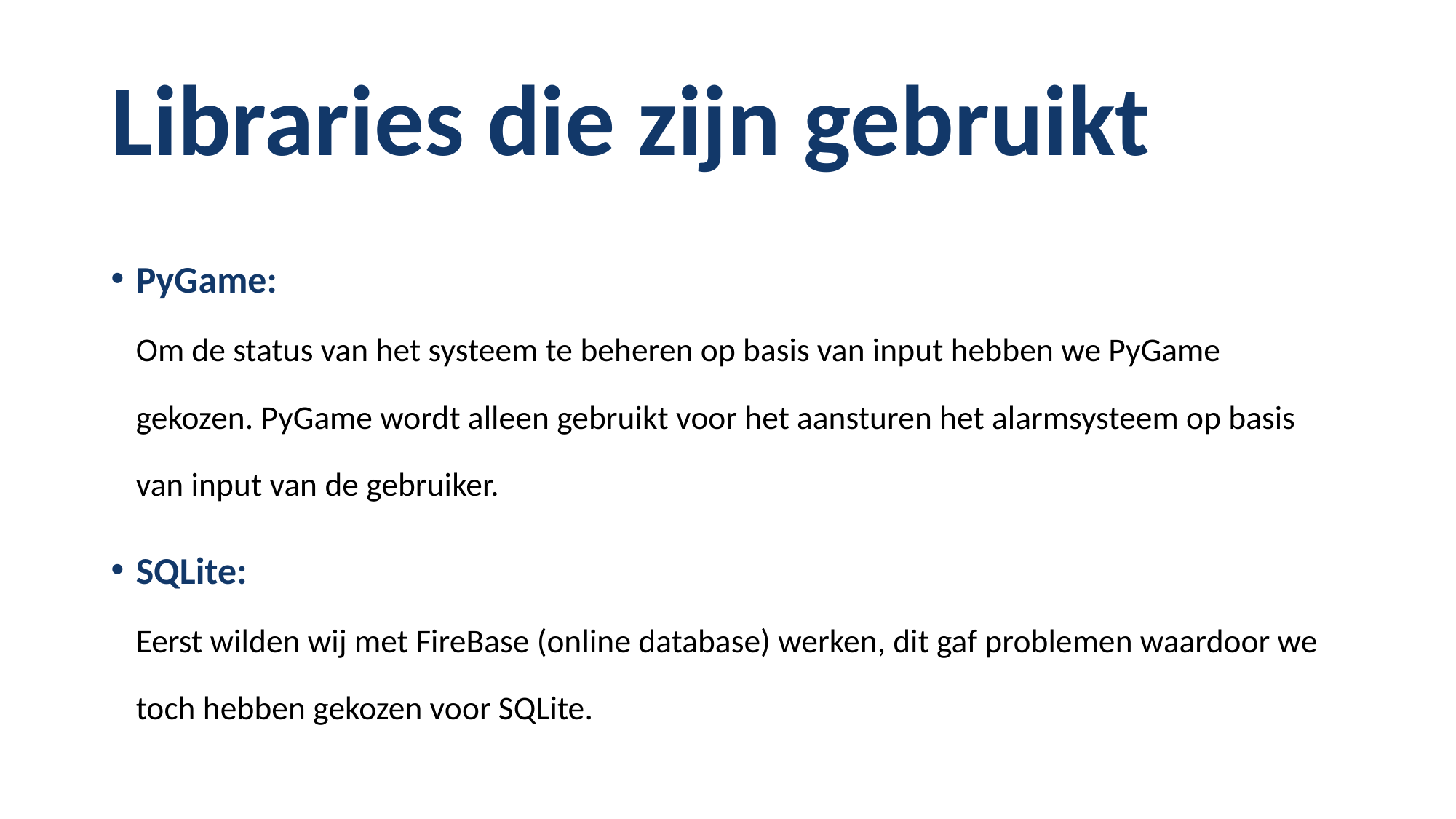

# Libraries die zijn gebruikt
PyGame:
Om de status van het systeem te beheren op basis van input hebben we PyGame gekozen. PyGame wordt alleen gebruikt voor het aansturen het alarmsysteem op basis van input van de gebruiker.
SQLite:
Eerst wilden wij met FireBase (online database) werken, dit gaf problemen waardoor we toch hebben gekozen voor SQLite.